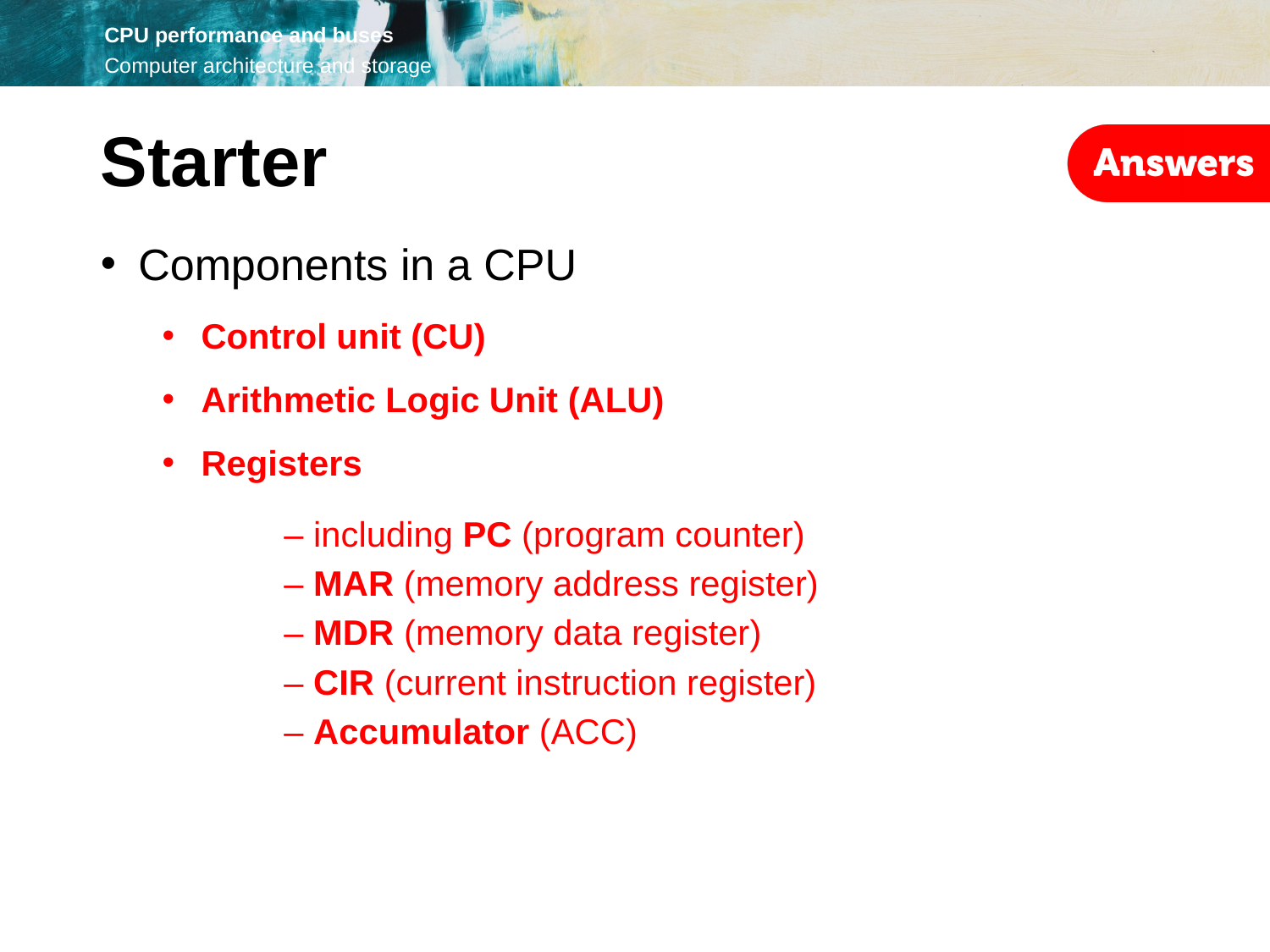

Starter
Components in a CPU
Control unit (CU)
Arithmetic Logic Unit (ALU)
Registers
– including PC (program counter)
– MAR (memory address register)
– MDR (memory data register)
– CIR (current instruction register)
– Accumulator (ACC)